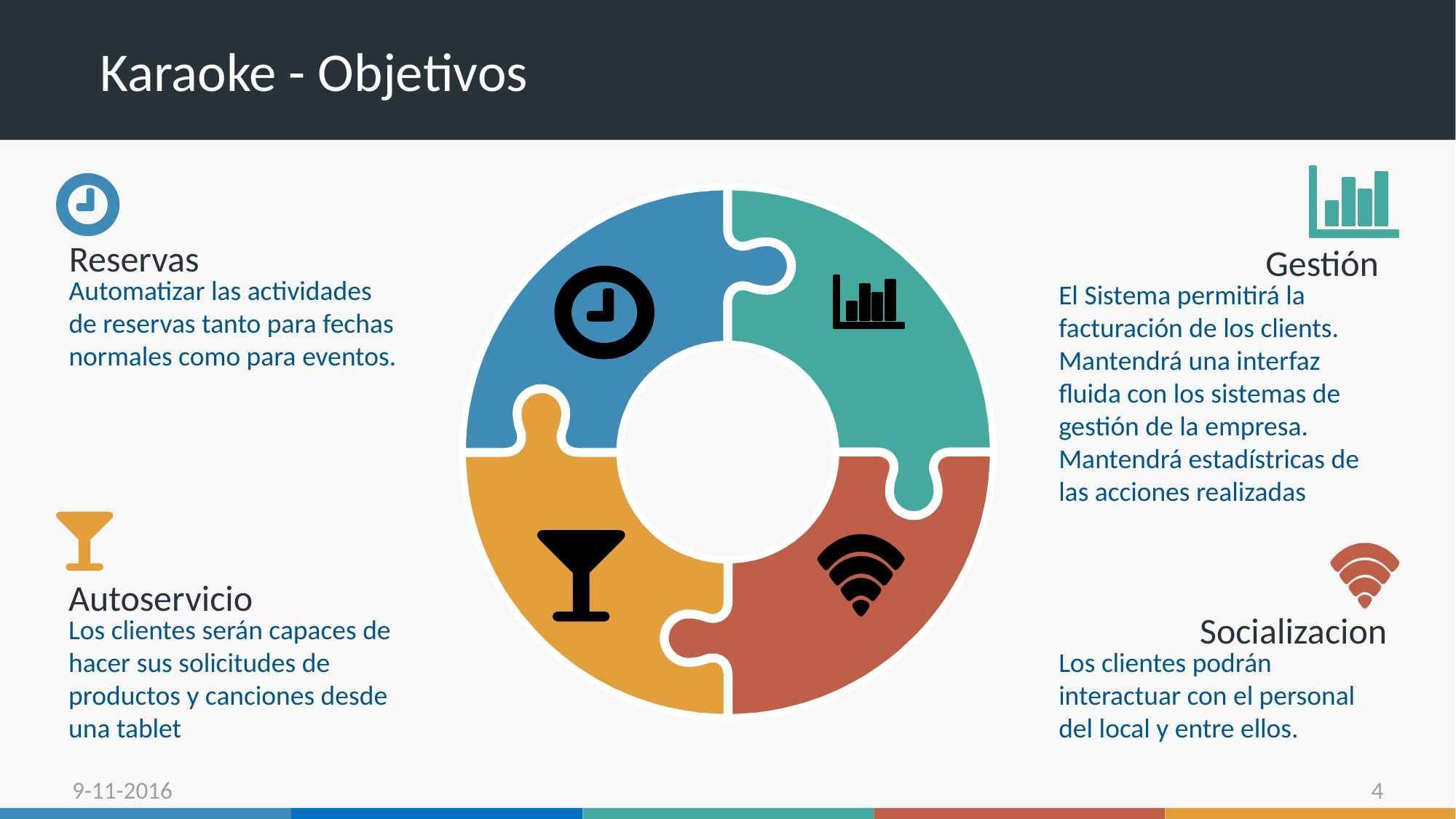

# Karaoke - Objetivos

Reservas
Gestión

Automatizar las actividades de reservas tanto para fechas normales como para eventos.
El Sistema permitirá la facturación de los clients. Mantendrá una interfaz fluida con los sistemas de gestión de la empresa. Mantendrá estadístricas de las acciones realizadas

Autoservicio
 Socializacion
Los clientes serán capaces de hacer sus solicitudes de productos y canciones desde una tablet
Los clientes podrán interactuar con el personal del local y entre ellos.
9-11-2016
4